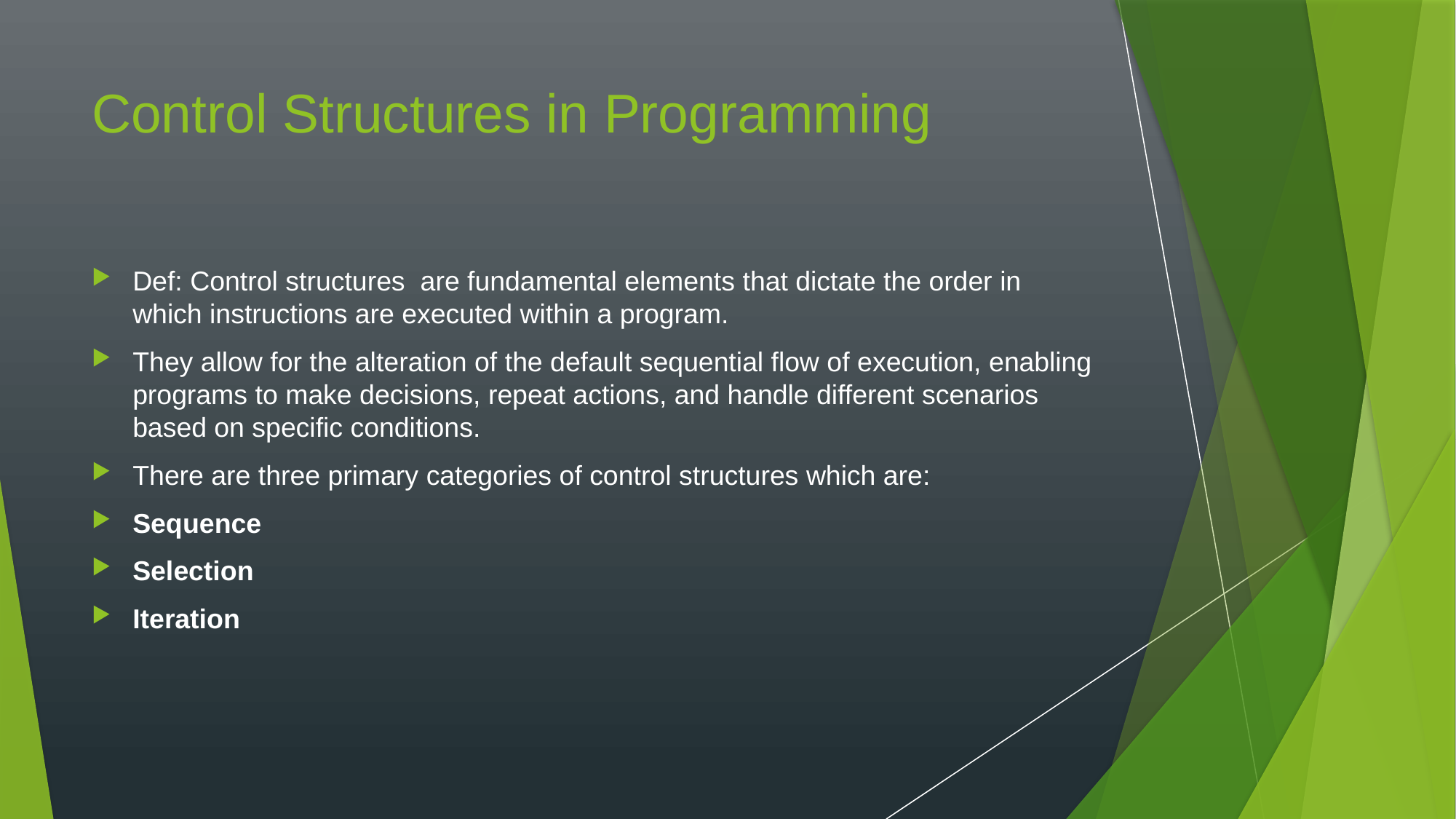

# Control Structures in Programming
Def: Control structures  are fundamental elements that dictate the order in which instructions are executed within a program.
They allow for the alteration of the default sequential flow of execution, enabling programs to make decisions, repeat actions, and handle different scenarios based on specific conditions.
There are three primary categories of control structures which are:
Sequence
Selection
Iteration